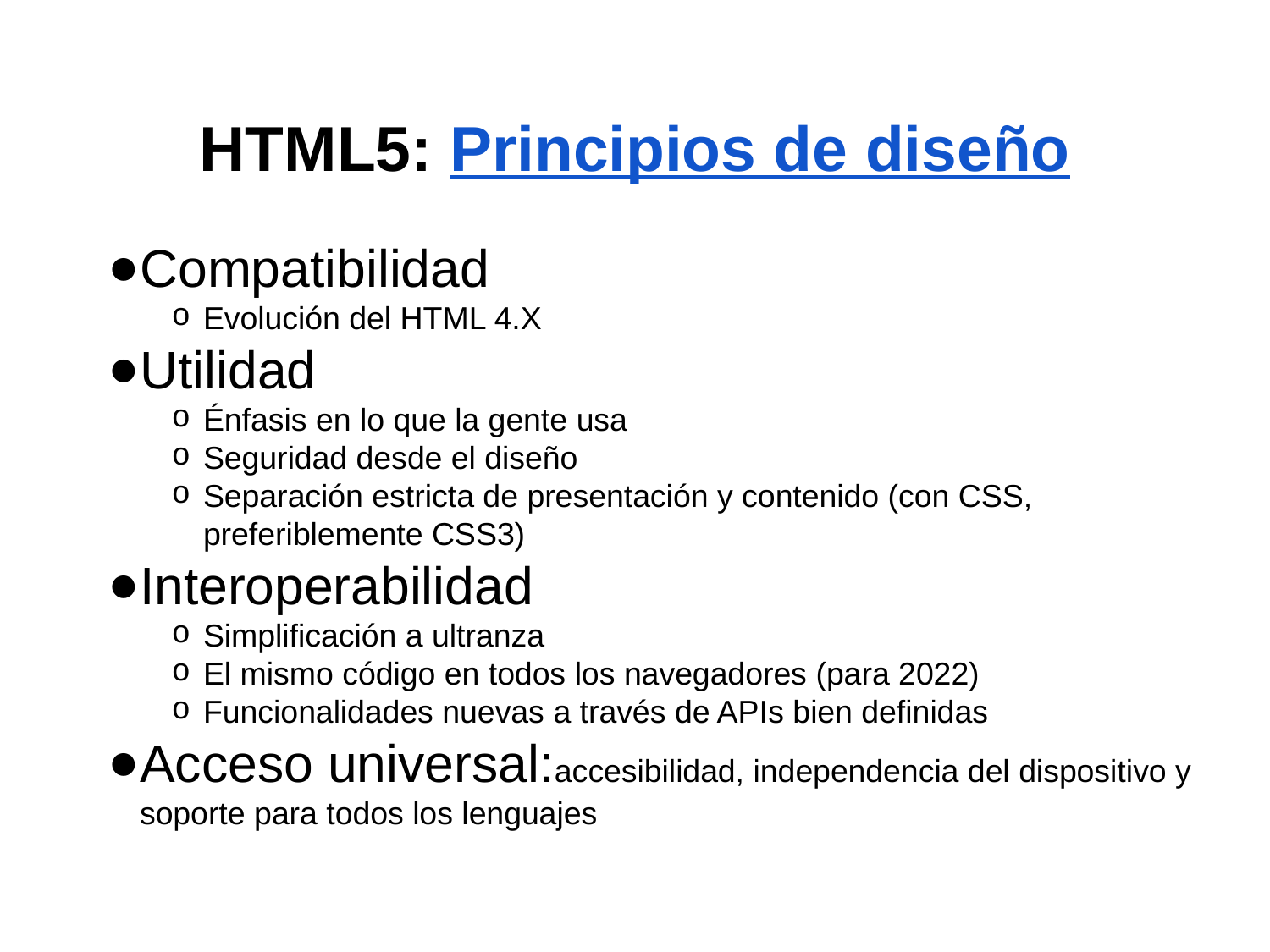

# HTML5: Principios de diseño
Compatibilidad
Evolución del HTML 4.X
Utilidad
Énfasis en lo que la gente usa
Seguridad desde el diseño
Separación estricta de presentación y contenido (con CSS, preferiblemente CSS3)
Interoperabilidad
Simplificación a ultranza
El mismo código en todos los navegadores (para 2022)
Funcionalidades nuevas a través de APIs bien definidas
Acceso universal:accesibilidad, independencia del dispositivo y soporte para todos los lenguajes